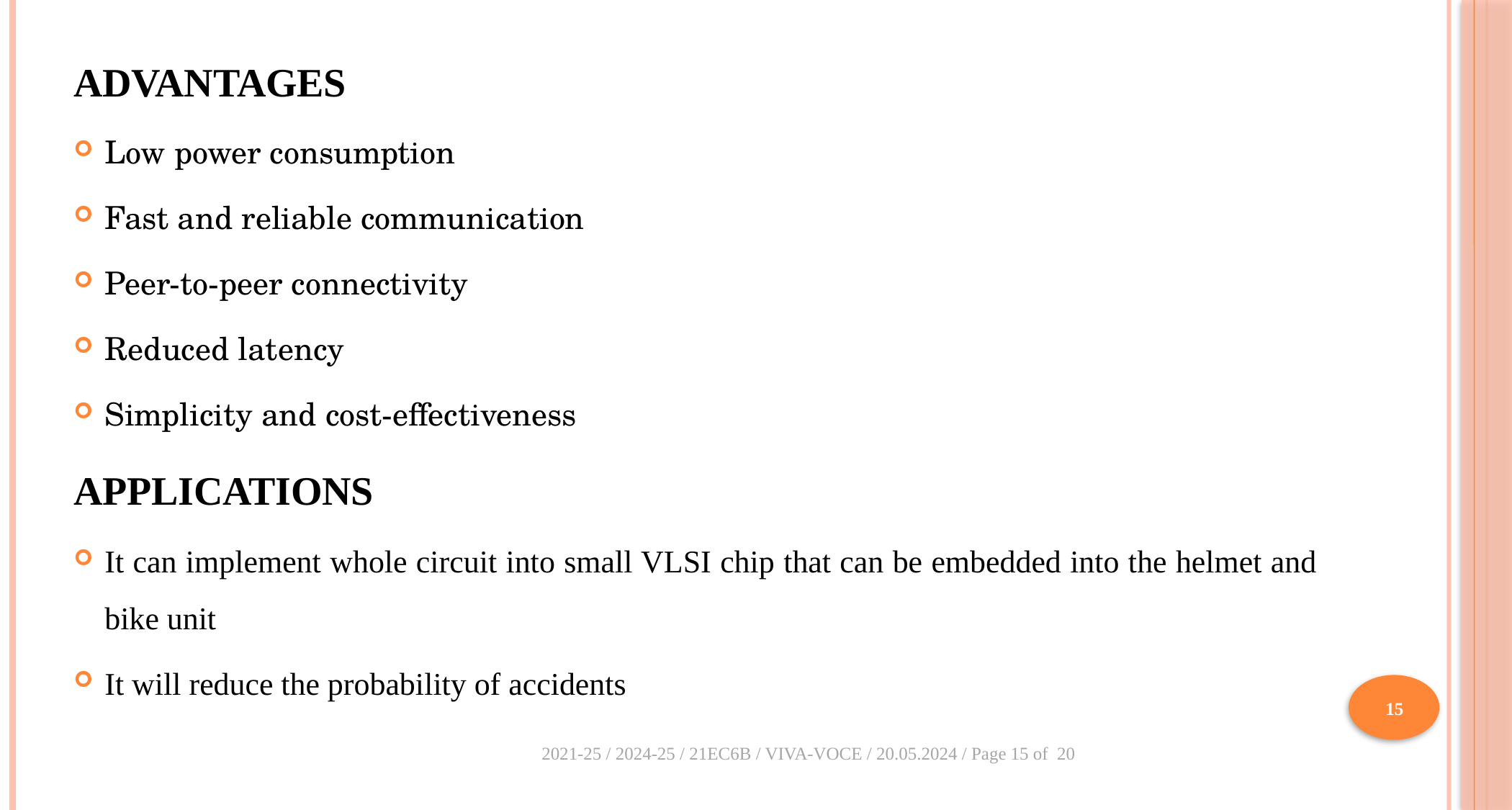

ADVANTAGES
Low power consumption
Fast and reliable communication
Peer-to-peer connectivity
Reduced latency
Simplicity and cost-effectiveness
APPLICATIONS
It can implement whole circuit into small VLSI chip that can be embedded into the helmet and bike unit
It will reduce the probability of accidents

15
2021-25 / 2024-25 / 21EC6B / VIVA-VOCE / 20.05.2024 / Page 15 of  20